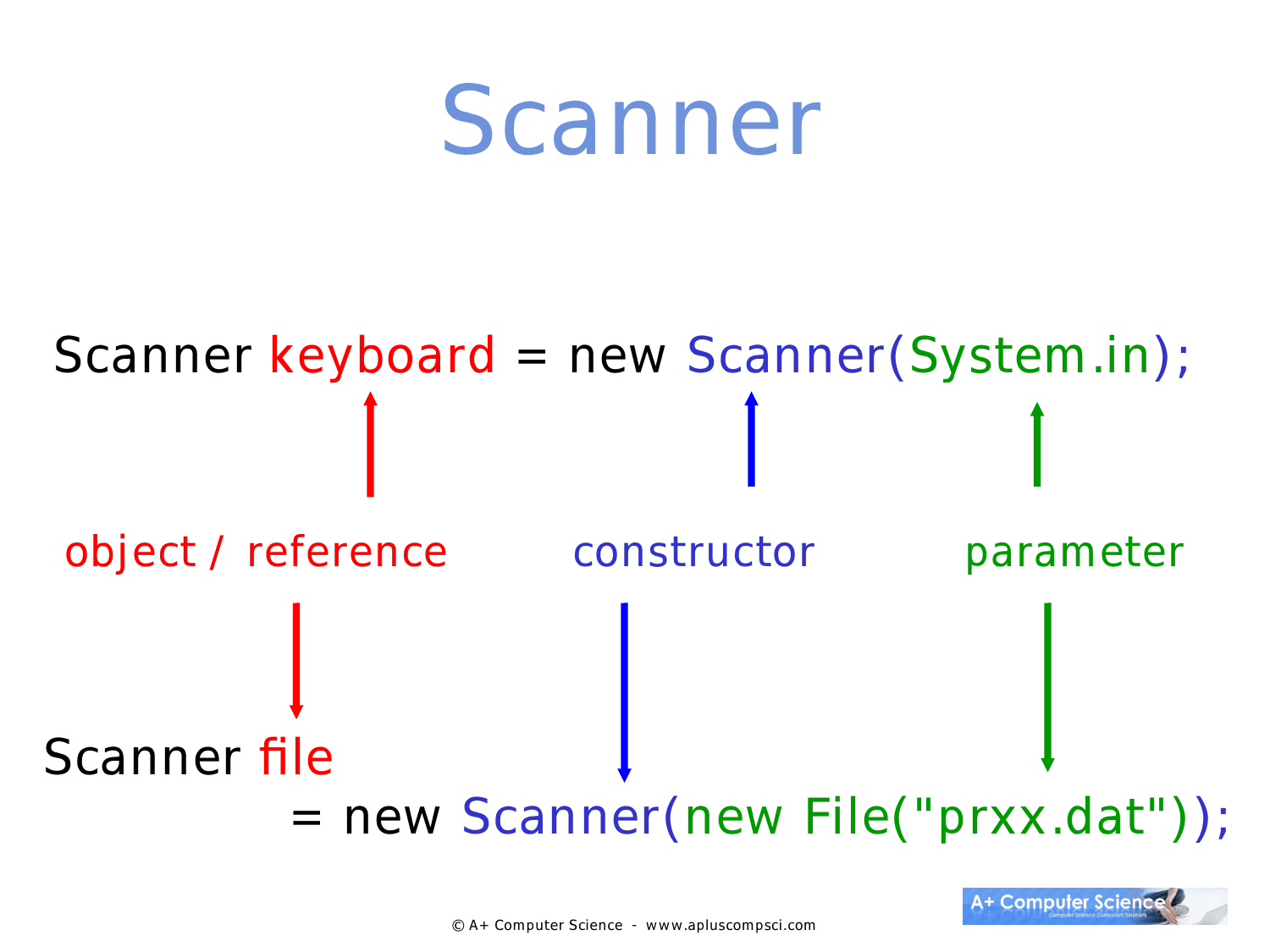

Scanner
Scanner keyboard = new Scanner(System.in);

object / reference
constructor
parameter

Scanner file
                 = new Scanner(new File("prxx.dat"));

© A+ Computer Science  -  www.apluscompsci.com